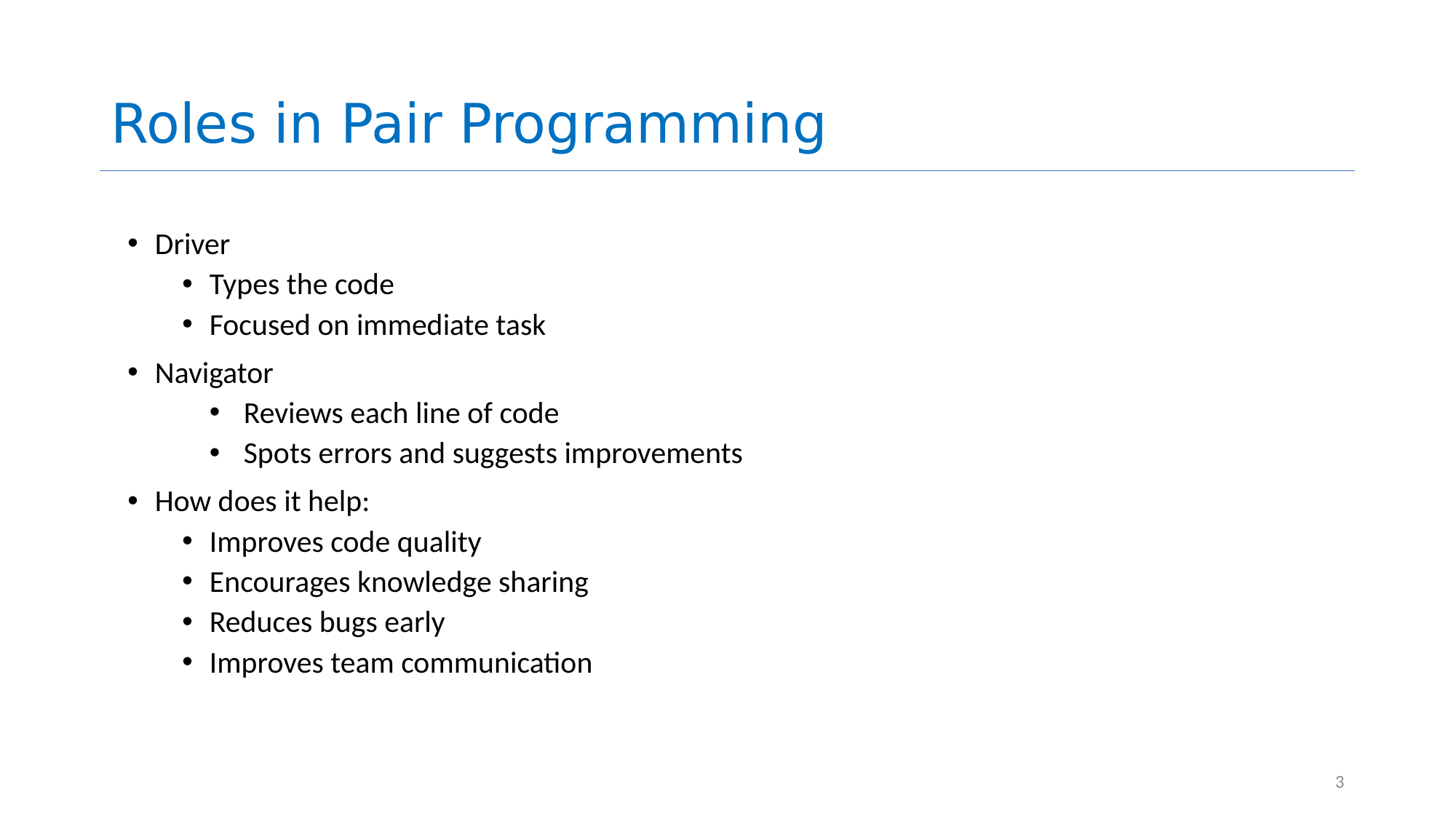

# Roles in Pair Programming

Driver
Types the code
Focused on immediate task
Navigator
Reviews each line of code
Spots errors and suggests improvements
How does it help:
Improves code quality
Encourages knowledge sharing
Reduces bugs early
Improves team communication

3